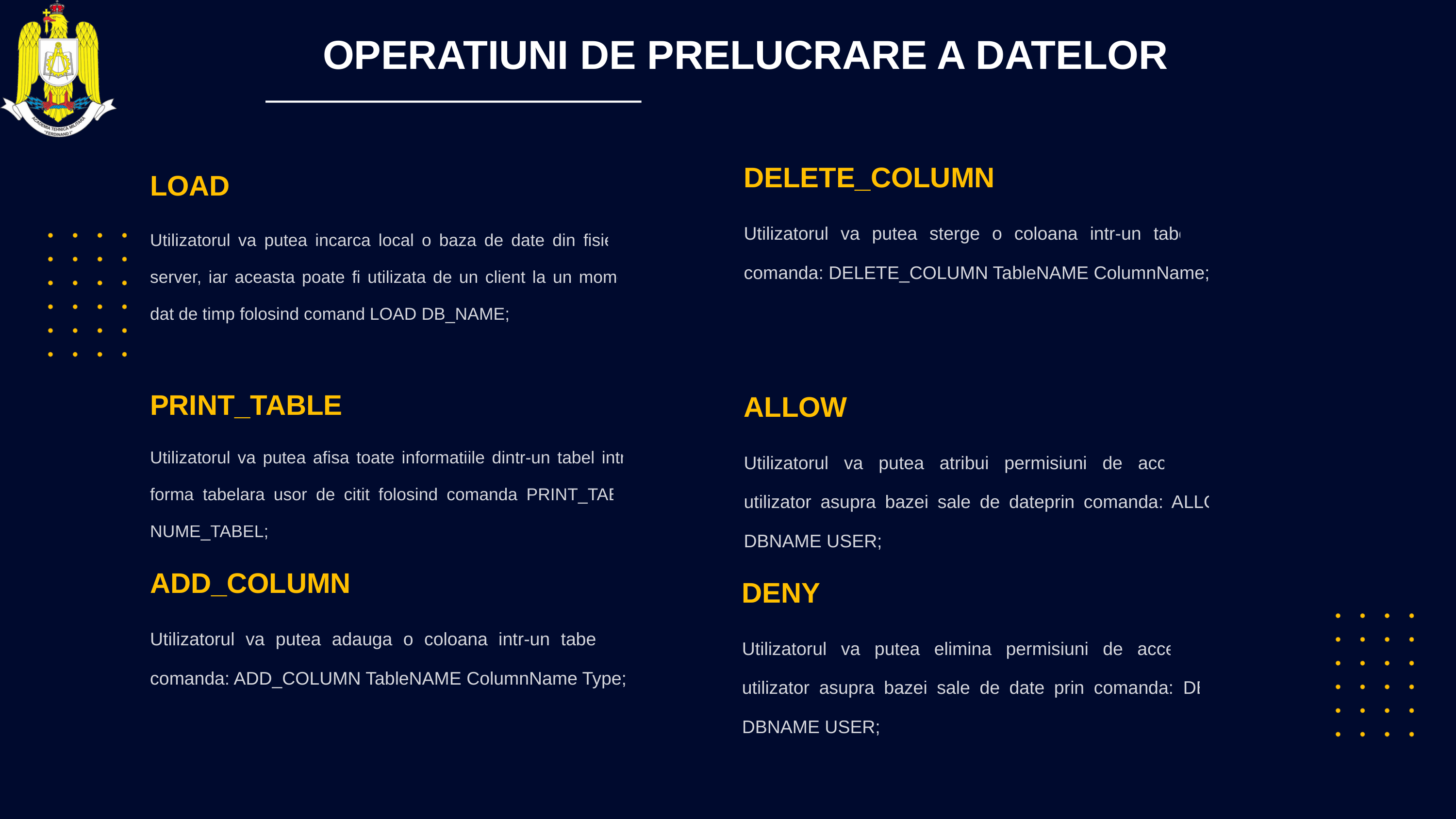

OPERATIUNI DE PRELUCRARE A DATELOR

LOAD
Utilizatorul va putea incarca local o baza de date din fisier in server, iar aceasta poate fi utilizata de un client la un moment dat de timp folosind comand LOAD DB_NAME;
DELETE_COLUMN
Utilizatorul va putea sterge o coloana intr-un tabel prin comanda: DELETE_COLUMN TableNAME ColumnName;

PRINT_TABLE
ALLOW
Utilizatorul va putea atribui permisiuni de acces unui utilizator asupra bazei sale de dateprin comanda: ALLOW DBNAME USER;

Utilizatorul va putea afisa toate informatiile dintr-un tabel intr-o forma tabelara usor de citit folosind comanda PRINT_TABLE NUME_TABEL;

ADD_COLUMN
Utilizatorul va putea adauga o coloana intr-un tabel prin comanda: ADD_COLUMN TableNAME ColumnName Type;
DENY
Utilizatorul va putea elimina permisiuni de acces unui utilizator asupra bazei sale de date prin comanda: DENY DBNAME USER;